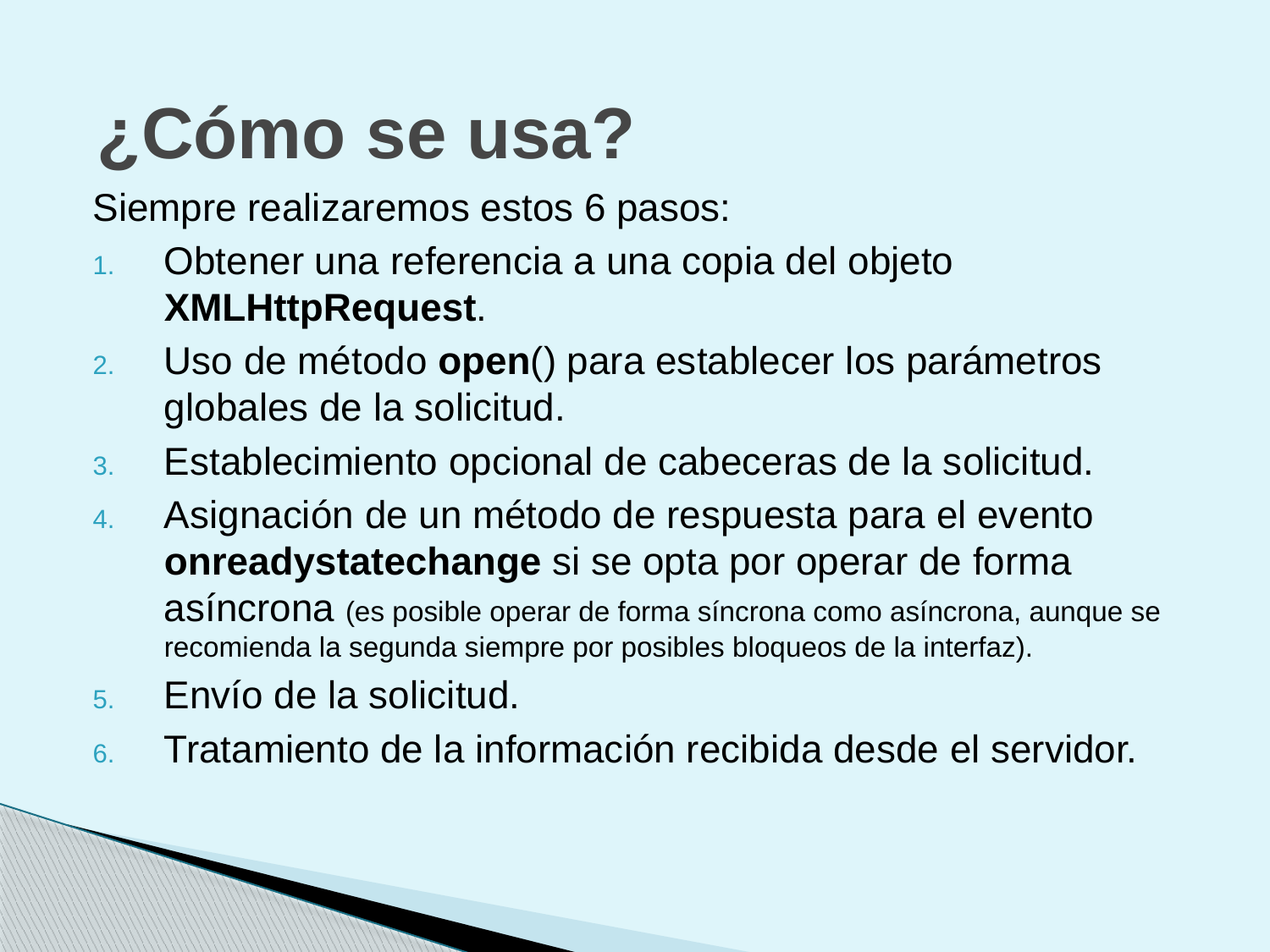

¿Cómo se usa?
Siempre realizaremos estos 6 pasos:
Obtener una referencia a una copia del objeto XMLHttpRequest.
Uso de método open() para establecer los parámetros globales de la solicitud.
Establecimiento opcional de cabeceras de la solicitud.
Asignación de un método de respuesta para el evento onreadystatechange si se opta por operar de forma asíncrona (es posible operar de forma síncrona como asíncrona, aunque se recomienda la segunda siempre por posibles bloqueos de la interfaz).
Envío de la solicitud.
Tratamiento de la información recibida desde el servidor.